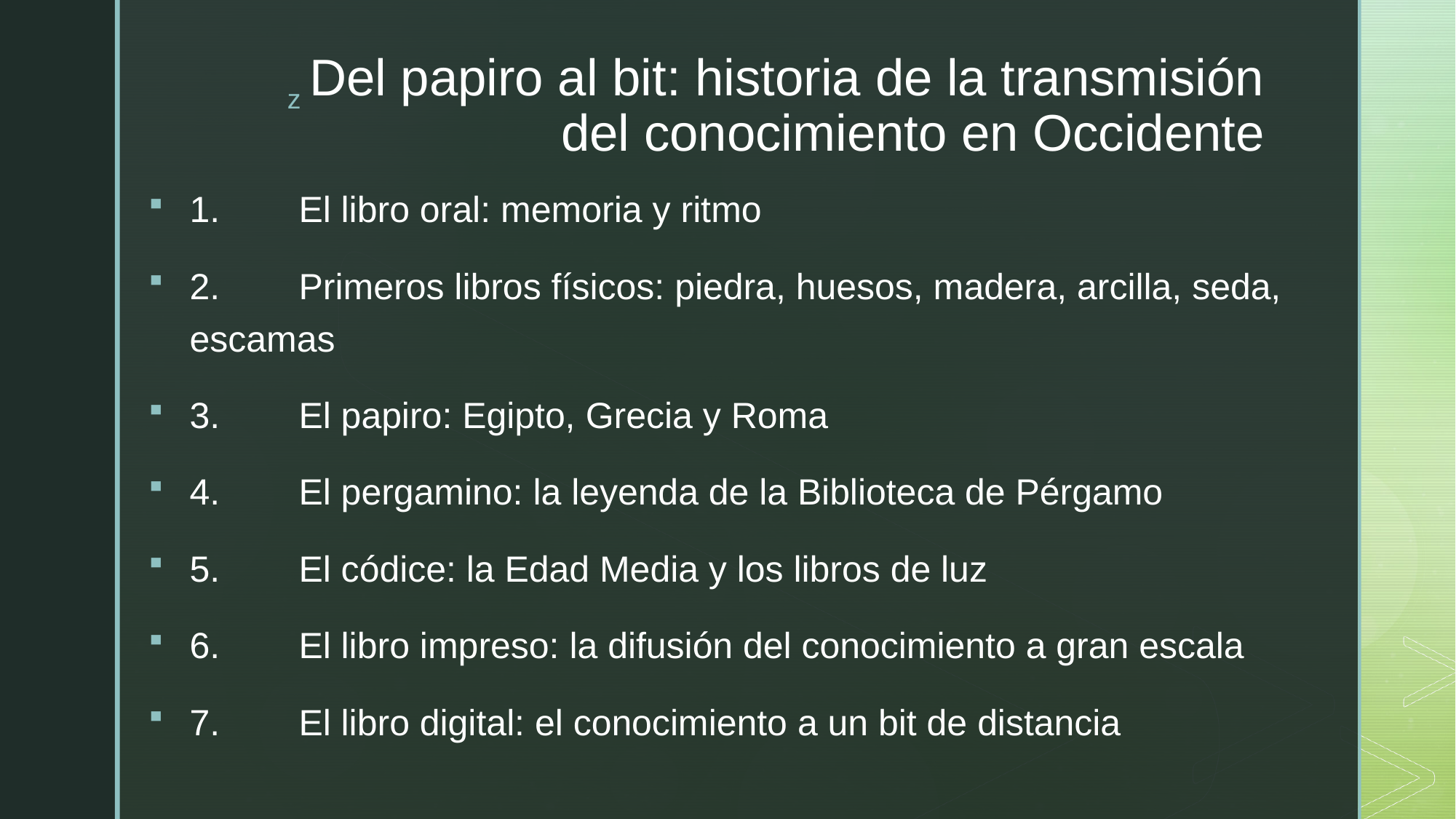

# Del papiro al bit: historia de la transmisión del conocimiento en Occidente

1.	El libro oral: memoria y ritmo
2.	Primeros libros físicos: piedra, huesos, madera, arcilla, seda, escamas
3.	El papiro: Egipto, Grecia y Roma
4.	El pergamino: la leyenda de la Biblioteca de Pérgamo
5.	El códice: la Edad Media y los libros de luz
6.	El libro impreso: la difusión del conocimiento a gran escala
7.	El libro digital: el conocimiento a un bit de distancia